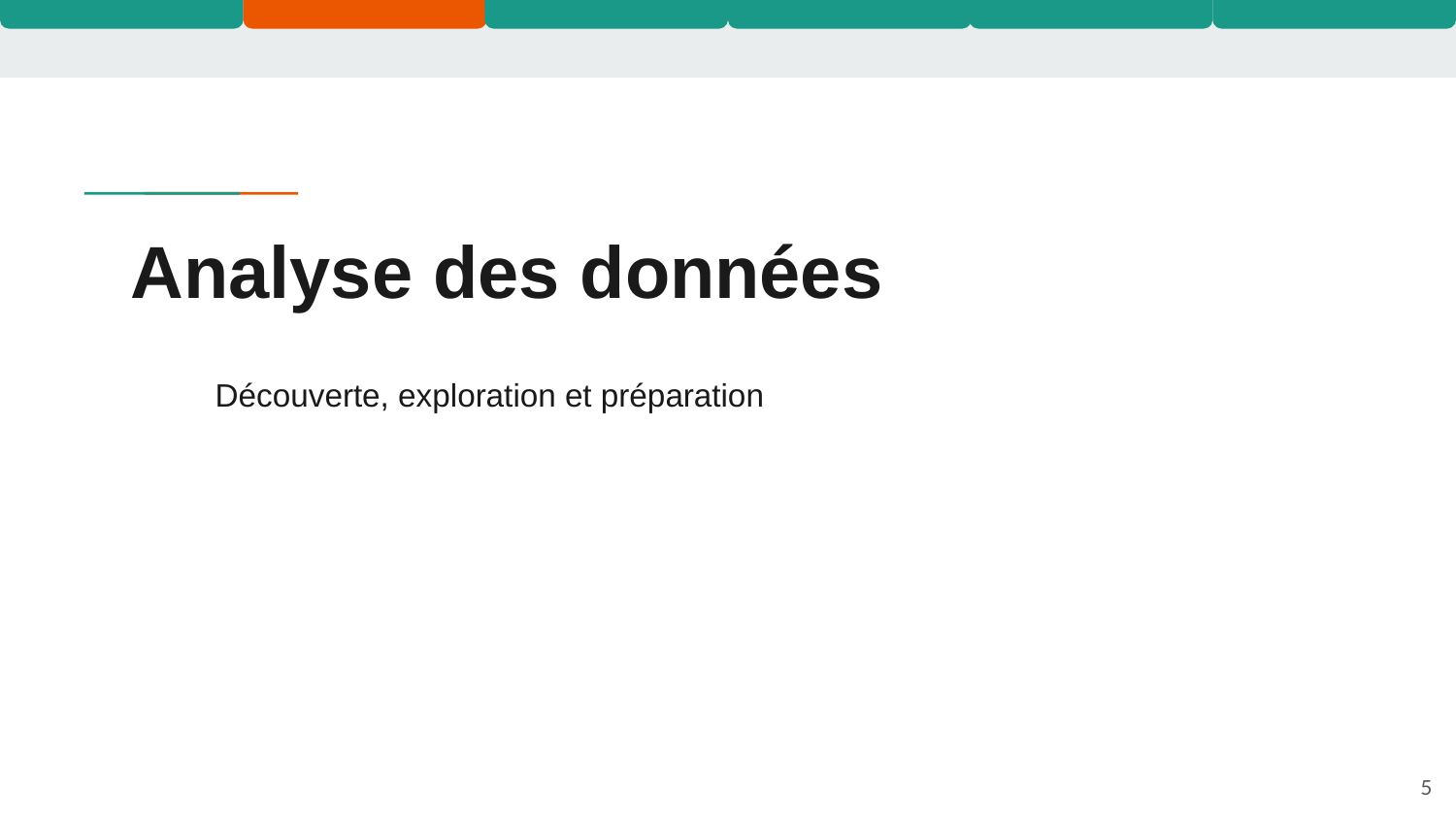

# Analyse des données
Découverte, exploration et préparation
5